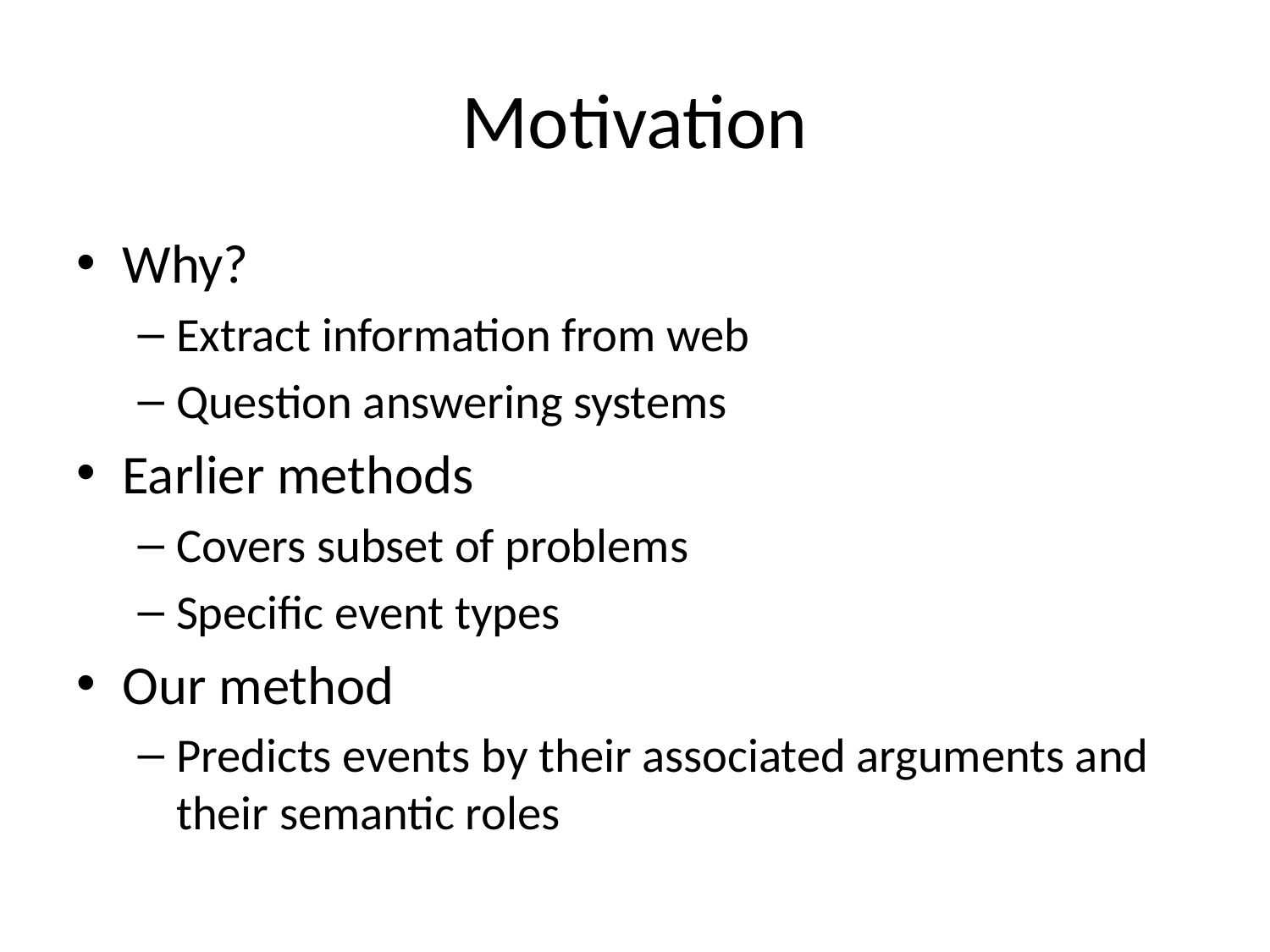

# Motivation
Why?
Extract information from web
Question answering systems
Earlier methods
Covers subset of problems
Specific event types
Our method
Predicts events by their associated arguments and their semantic roles